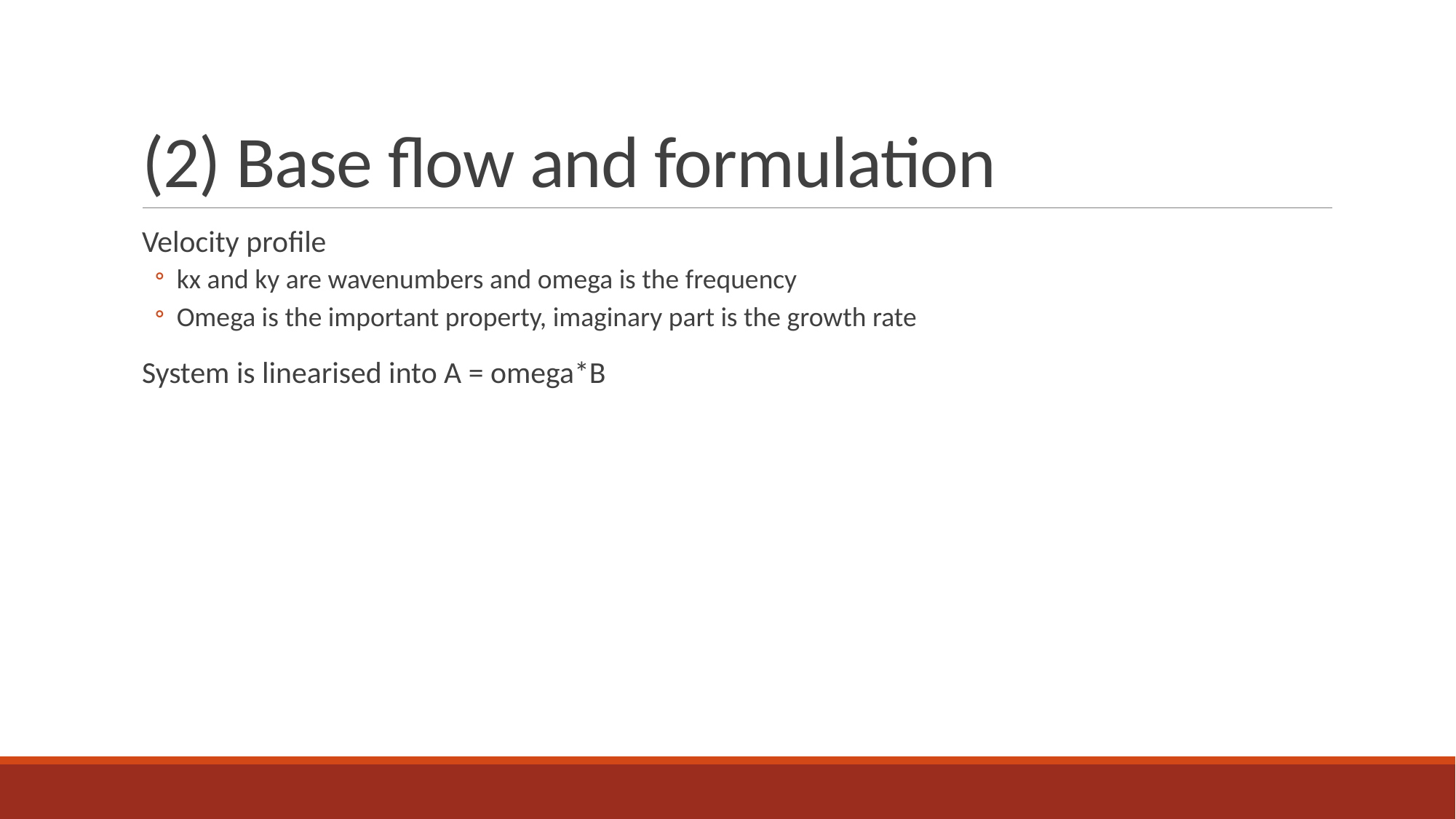

# (2) Base flow and formulation
Velocity profile
kx and ky are wavenumbers and omega is the frequency
Omega is the important property, imaginary part is the growth rate
System is linearised into A = omega*B